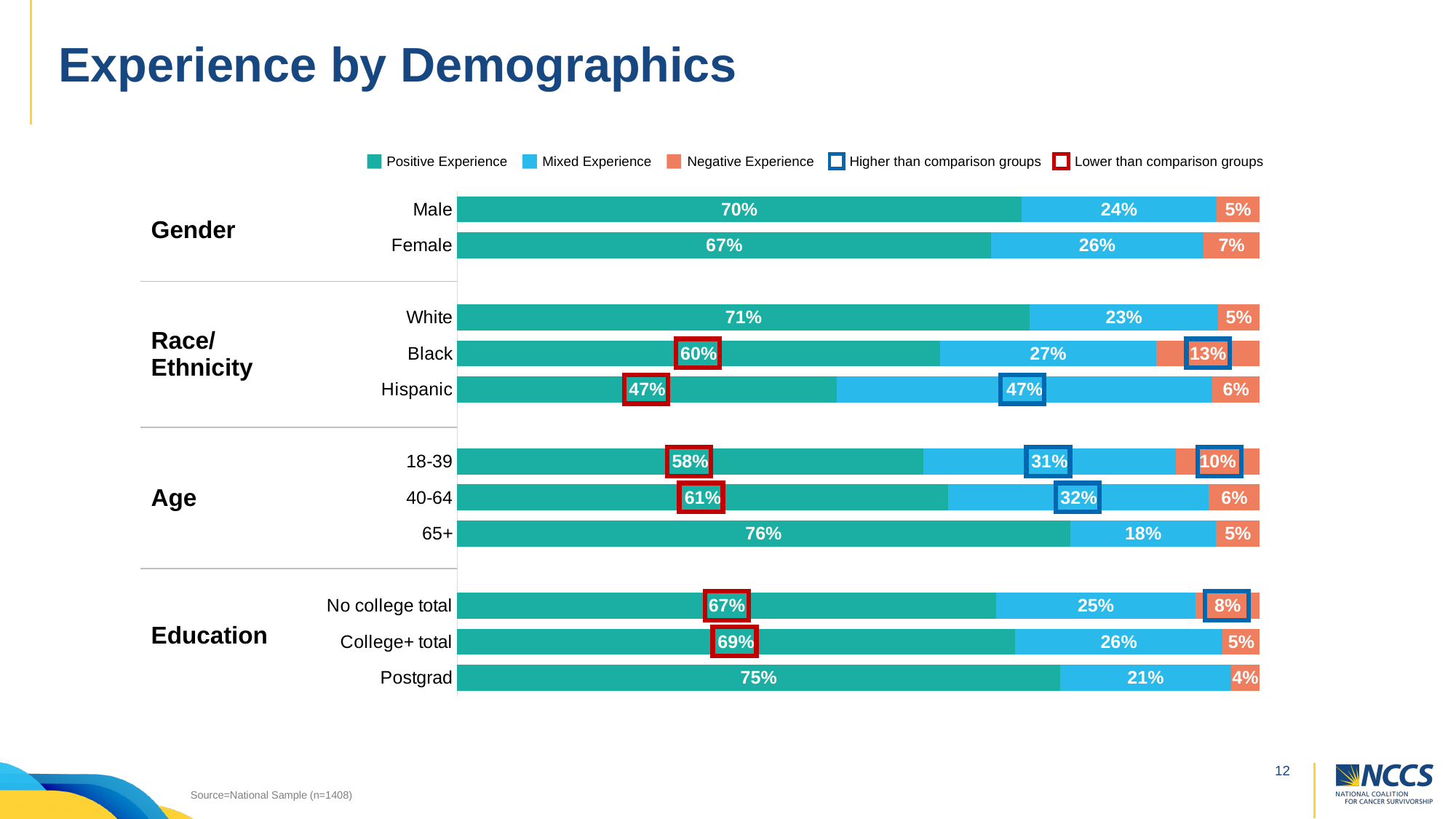

# Experience by Demographics

|  |
| --- |
| Gender |
| Race/ Ethnicity |
| Age |
| Education |
Positive Experience
Mixed Experience
Negative Experience
Higher than comparison groups
Lower than comparison groups

### Chart

| Category | Positive Experience | Mixed Experience | Negative Experience |
|---|---|---|---|
| Male | 0.703136 | 0.243092 | 0.053772 |
| Female | 0.6655150000000001 | 0.264283 | 0.070201 |
|  | None | None | None |
| White | 0.713682 | 0.234179 | 0.052139 |
| Black | 0.6020530000000001 | 0.268749 | 0.129197 |
| Hispanic | 0.473339 | 0.467367 | 0.059294 |
|  | None | None | None |
| 18-39 | 0.580754 | 0.31472300000000003 | 0.10452199999999999 |
| 40-64 | 0.612121 | 0.324685 | 0.063194 |
| 65+ | 0.763729 | 0.18218900000000002 | 0.054082 |
|  | None | None | None |
| No college total | 0.671884 | 0.24807600000000002 | 0.080039 |
| College+ total | 0.694936 | 0.259065 | 0.045999 |
| Postgrad | 0.7514230000000001 | 0.21265599999999998 | 0.035921 |

Source=National Sample (n=1408)